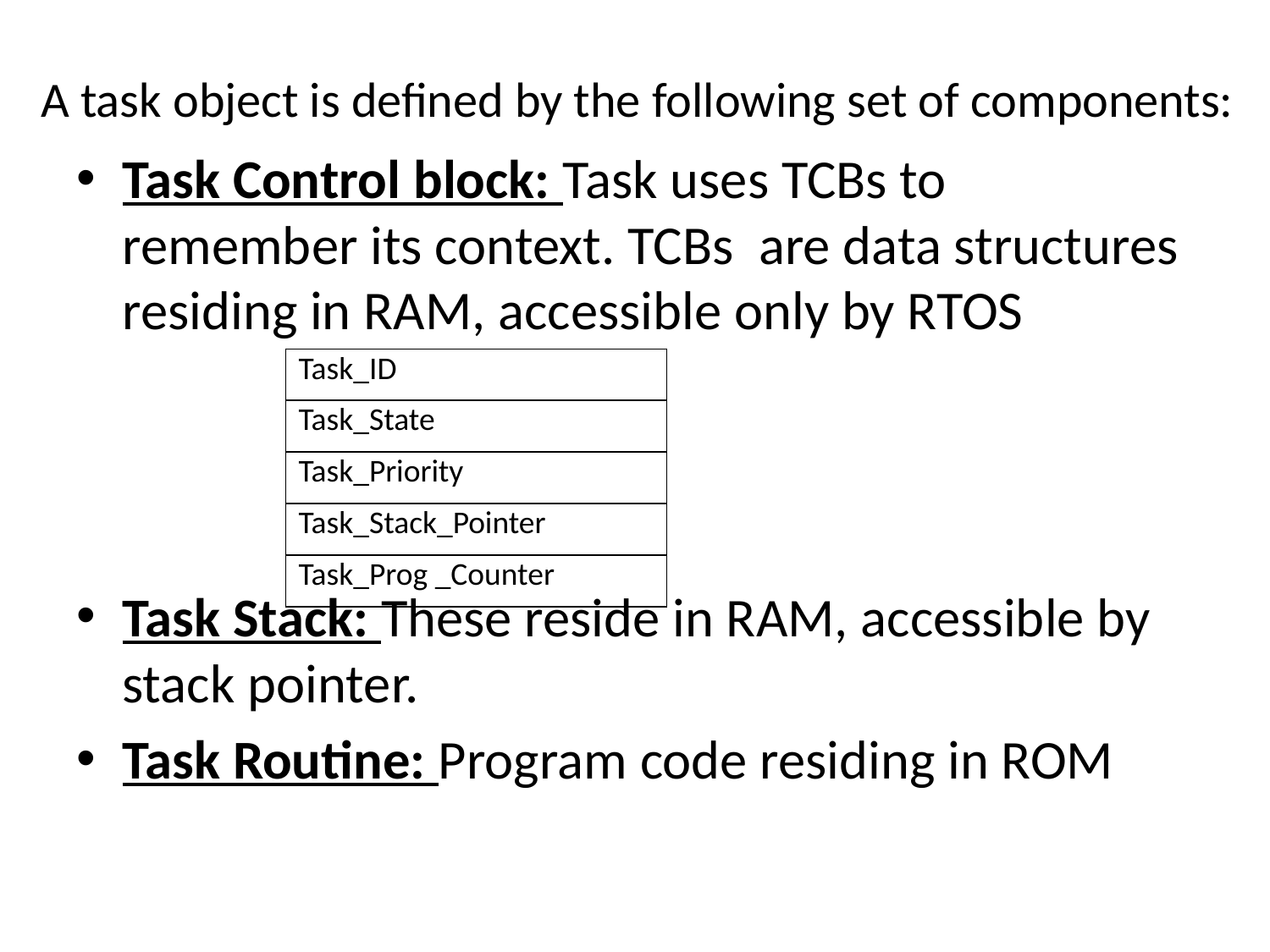

A task object is defined by the following set of components:
Task Control block: Task uses TCBs to remember its context. TCBs  are data structures residing in RAM, accessible only by RTOS

Task Stack: These reside in RAM, accessible by stack pointer.
Task Routine: Program code residing in ROM

| Task\_ID |
| --- |
| Task\_State |
| Task\_Priority |
| Task\_Stack\_Pointer |
| Task\_Prog \_Counter |